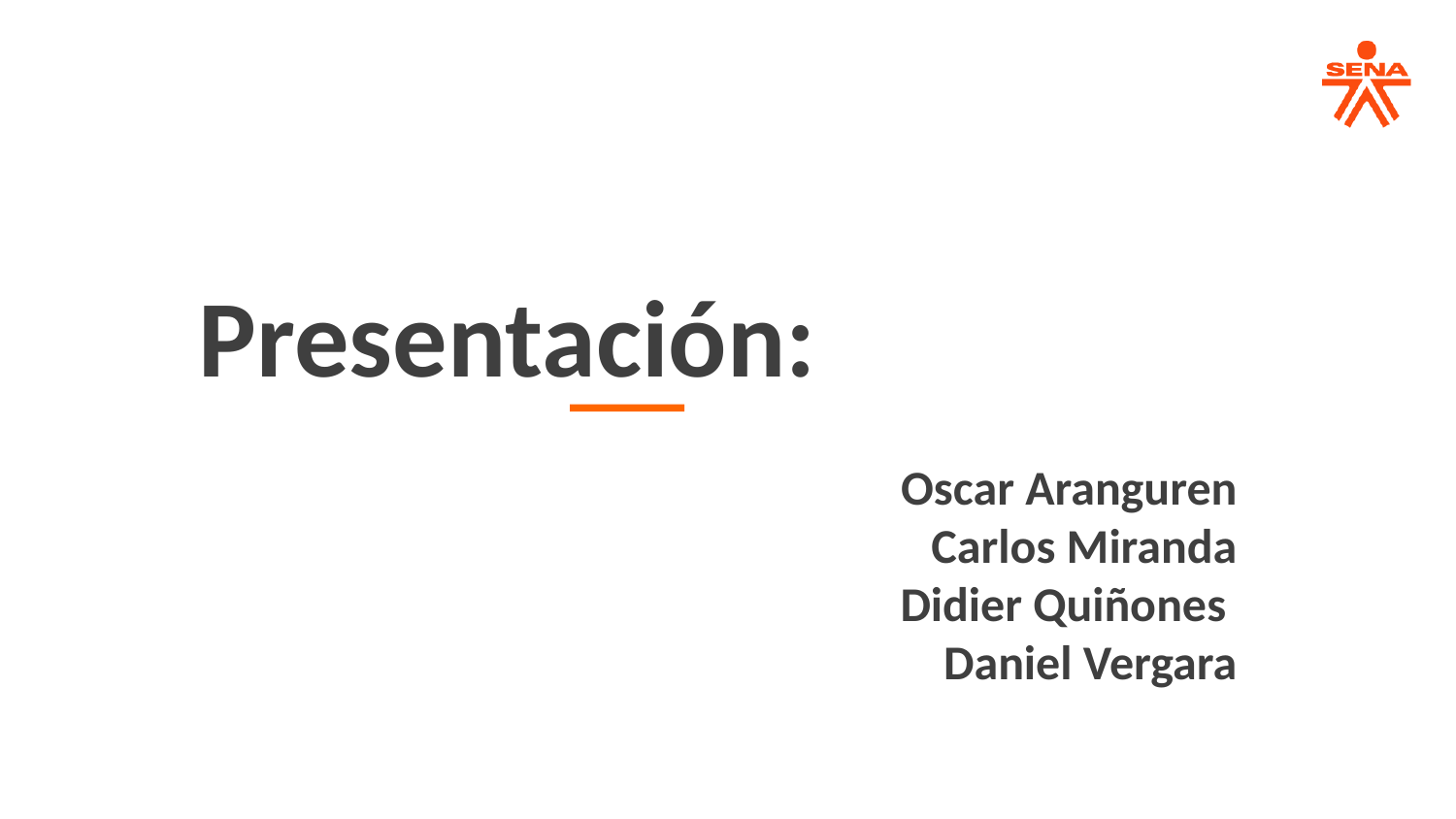

Presentación:

	Oscar Aranguren
Carlos Miranda
	Didier Quiñones
Daniel Vergara